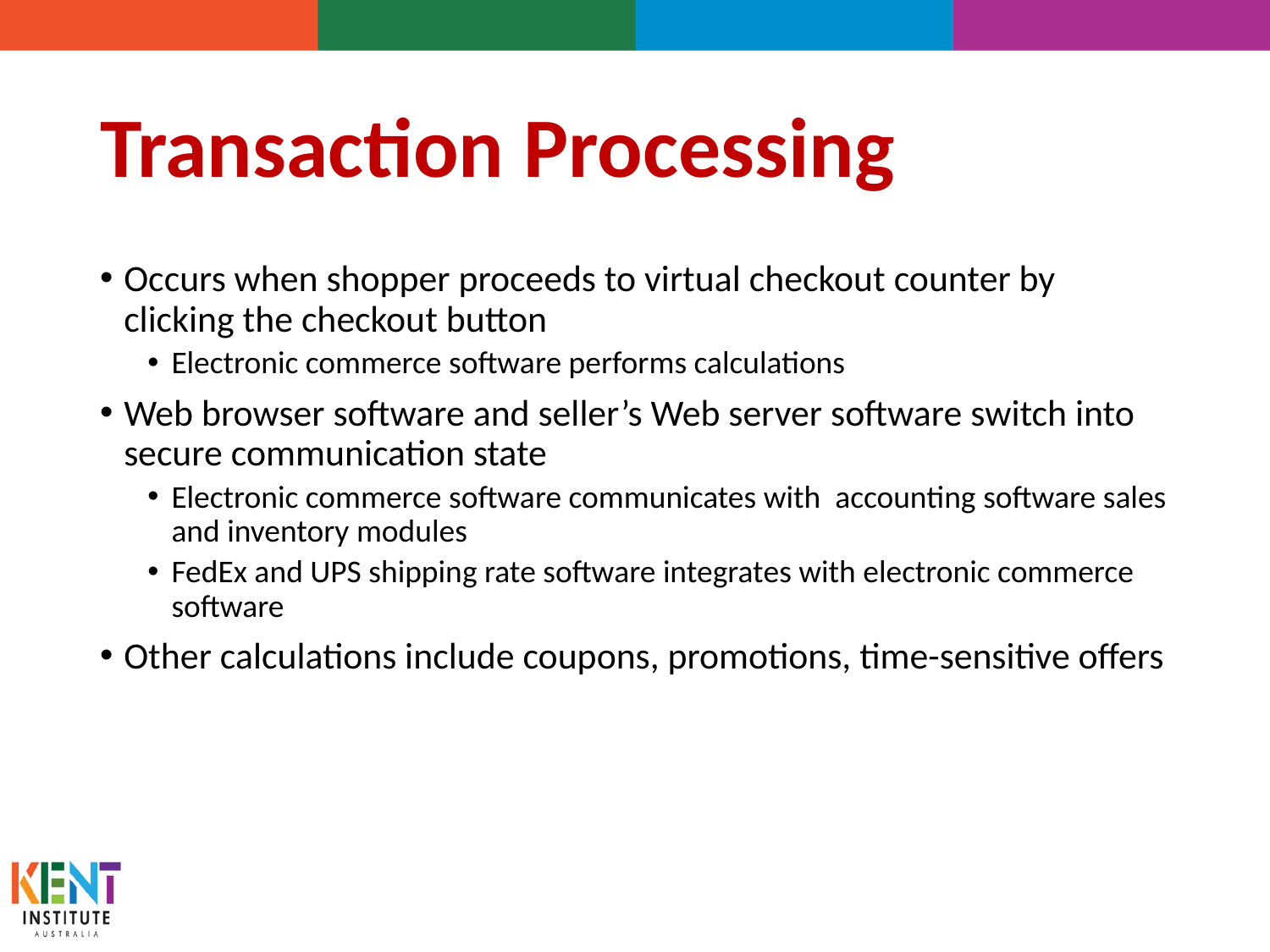

# Transaction Processing
Occurs when shopper proceeds to virtual checkout counter by clicking the checkout button
Electronic commerce software performs calculations
Web browser software and seller’s Web server software switch into secure communication state
Electronic commerce software communicates with  accounting software sales and inventory modules
FedEx and UPS shipping rate software integrates with electronic commerce software
Other calculations include coupons, promotions, time-sensitive offers